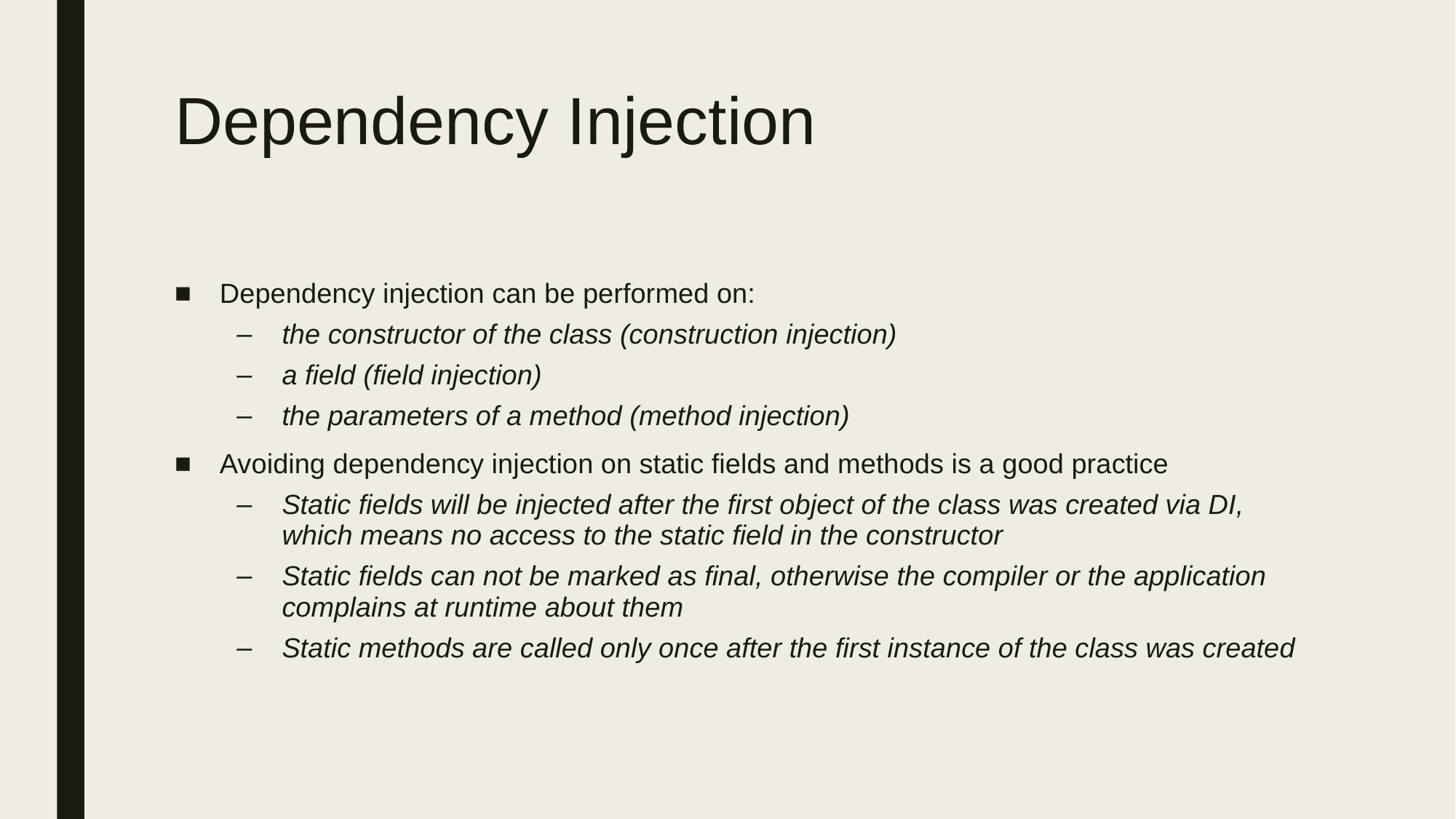

# Dependency Injection
Dependency injection can be performed on:
the constructor of the class (construction injection)
a field (field injection)
the parameters of a method (method injection)
Avoiding dependency injection on static fields and methods is a good practice
Static fields will be injected after the first object of the class was created via DI, which means no access to the static field in the constructor
Static fields can not be marked as final, otherwise the compiler or the application complains at runtime about them
Static methods are called only once after the first instance of the class was created